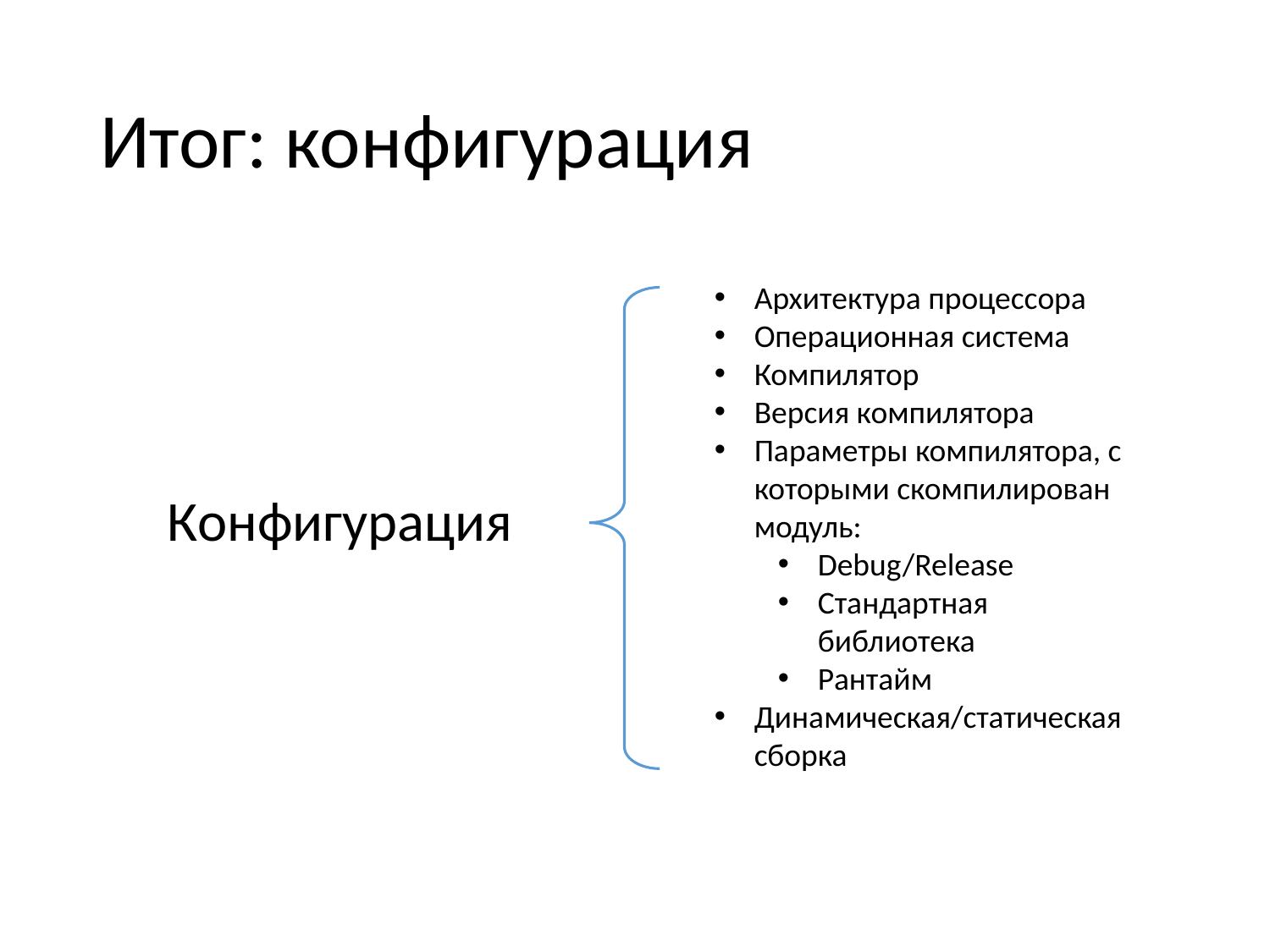

# Итог: конфигурация
Архитектура процессора
Операционная система
Компилятор
Версия компилятора
Параметры компилятора, с которыми скомпилирован модуль:
Debug/Release
Стандартная библиотека
Рантайм
Динамическая/статическая сборка

Конфигурация